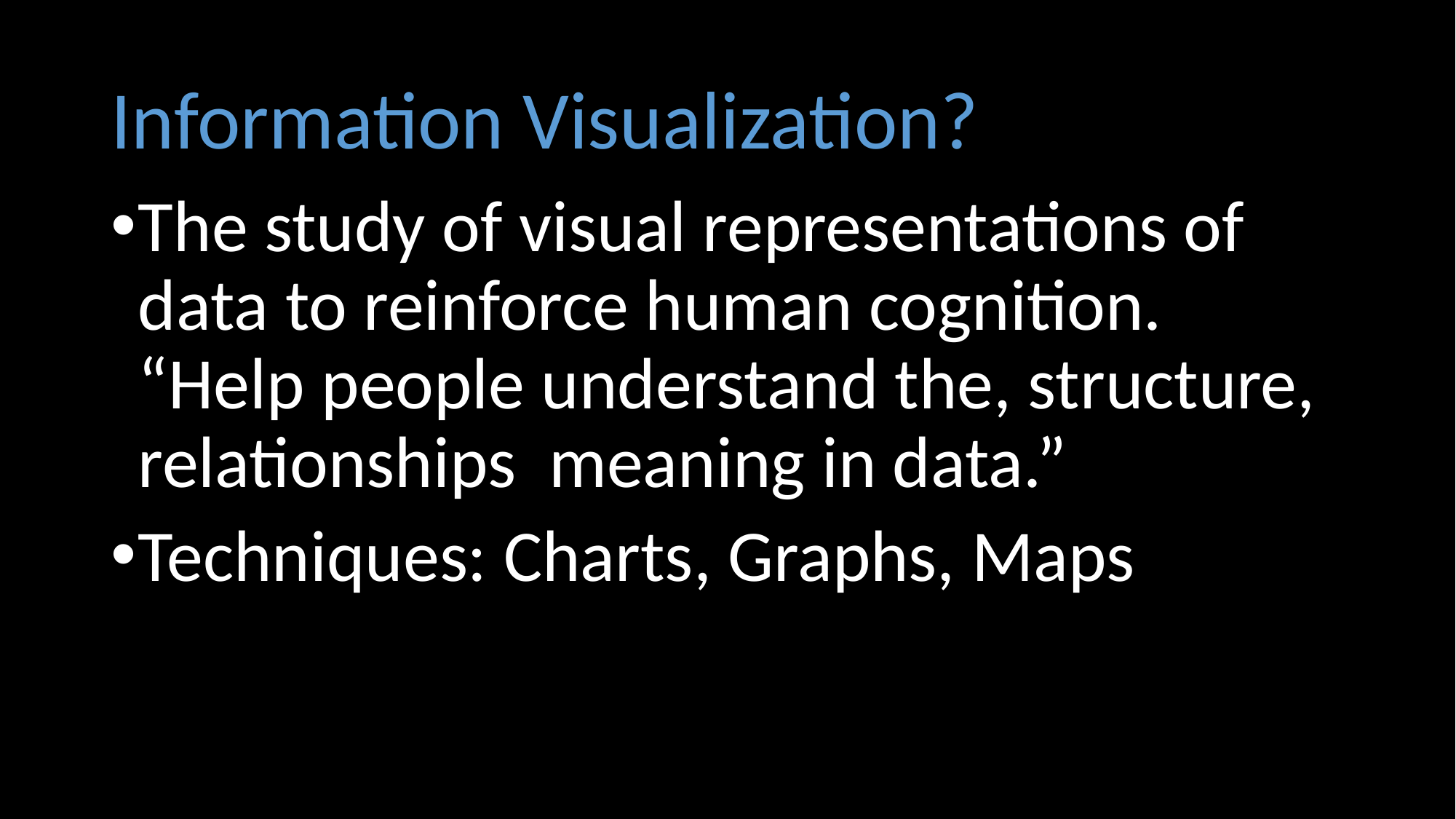

# Information Visualization?
The study of visual representations of data to reinforce human cognition.
“Help people understand the, structure, relationships  meaning in data.”
Techniques: Charts, Graphs, Maps